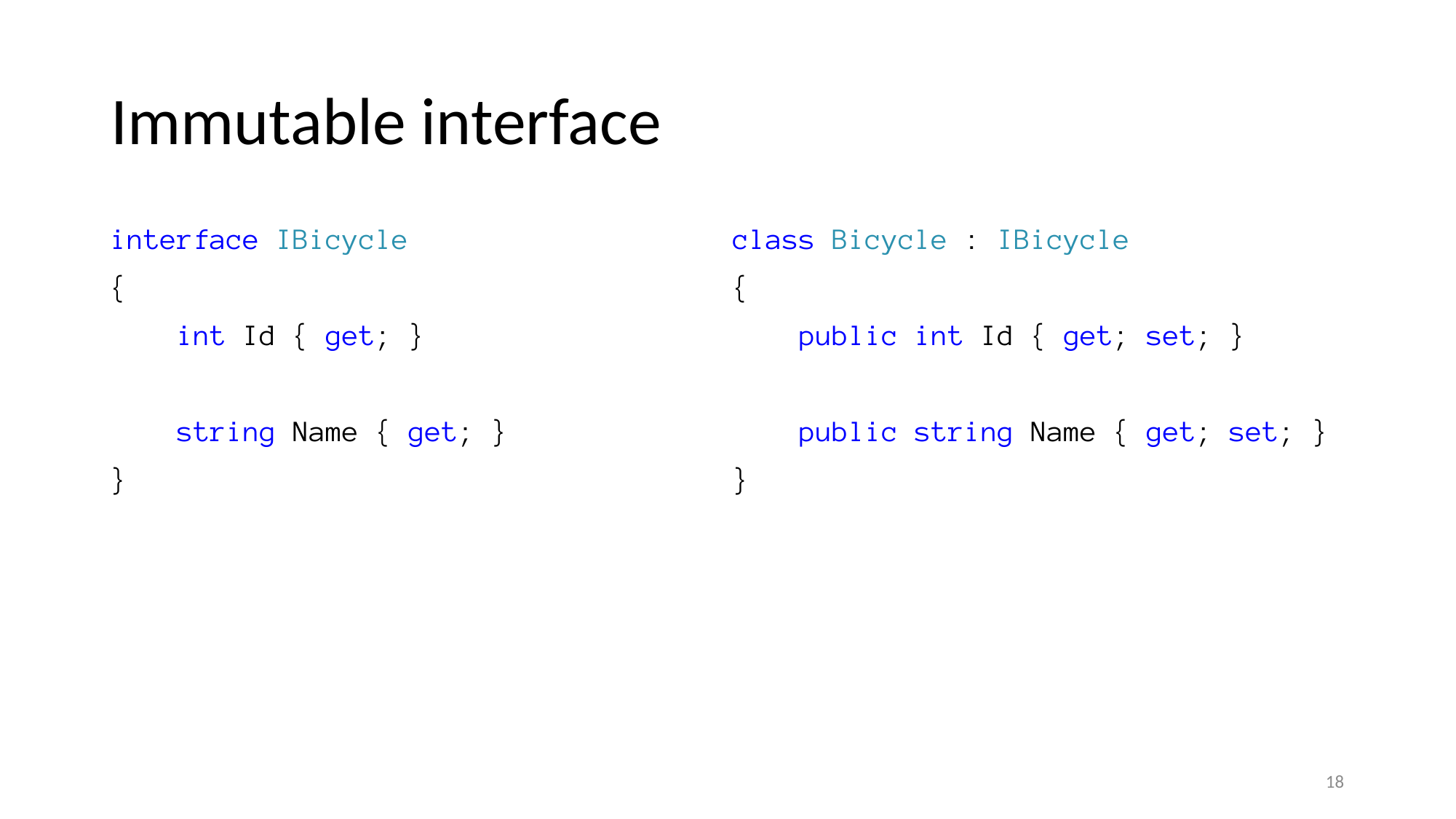

# Immutable interface
interface IBicycle
{
    int Id { get; }

    string Name { get; }
}
    class Bicycle : IBicycle
    {
        public int Id { get; set; }

        public string Name { get; set; }
    }
18